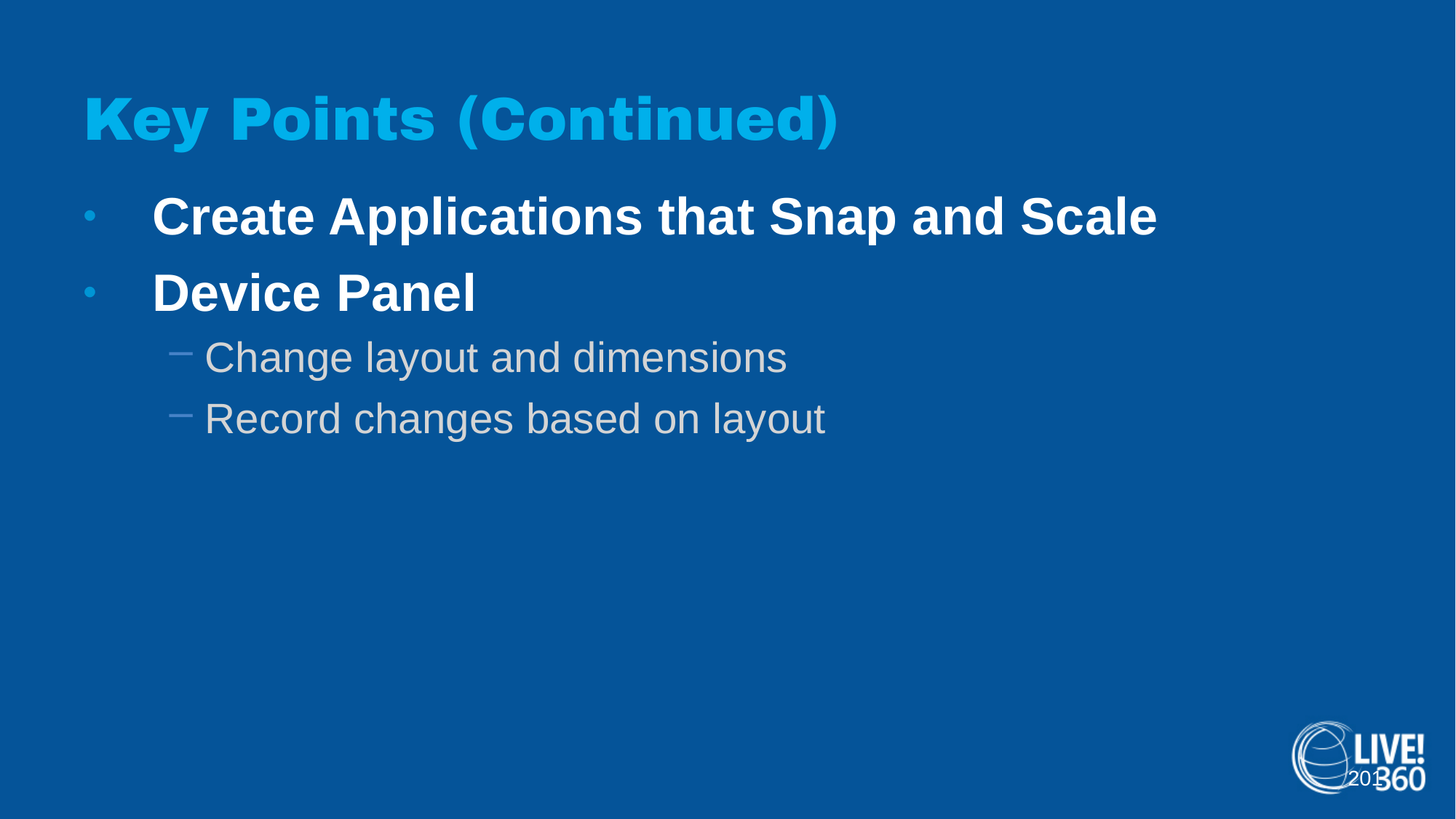

# Key Points (Continued)
Create Applications that Snap and Scale
Device Panel
Change layout and dimensions
Record changes based on layout

201